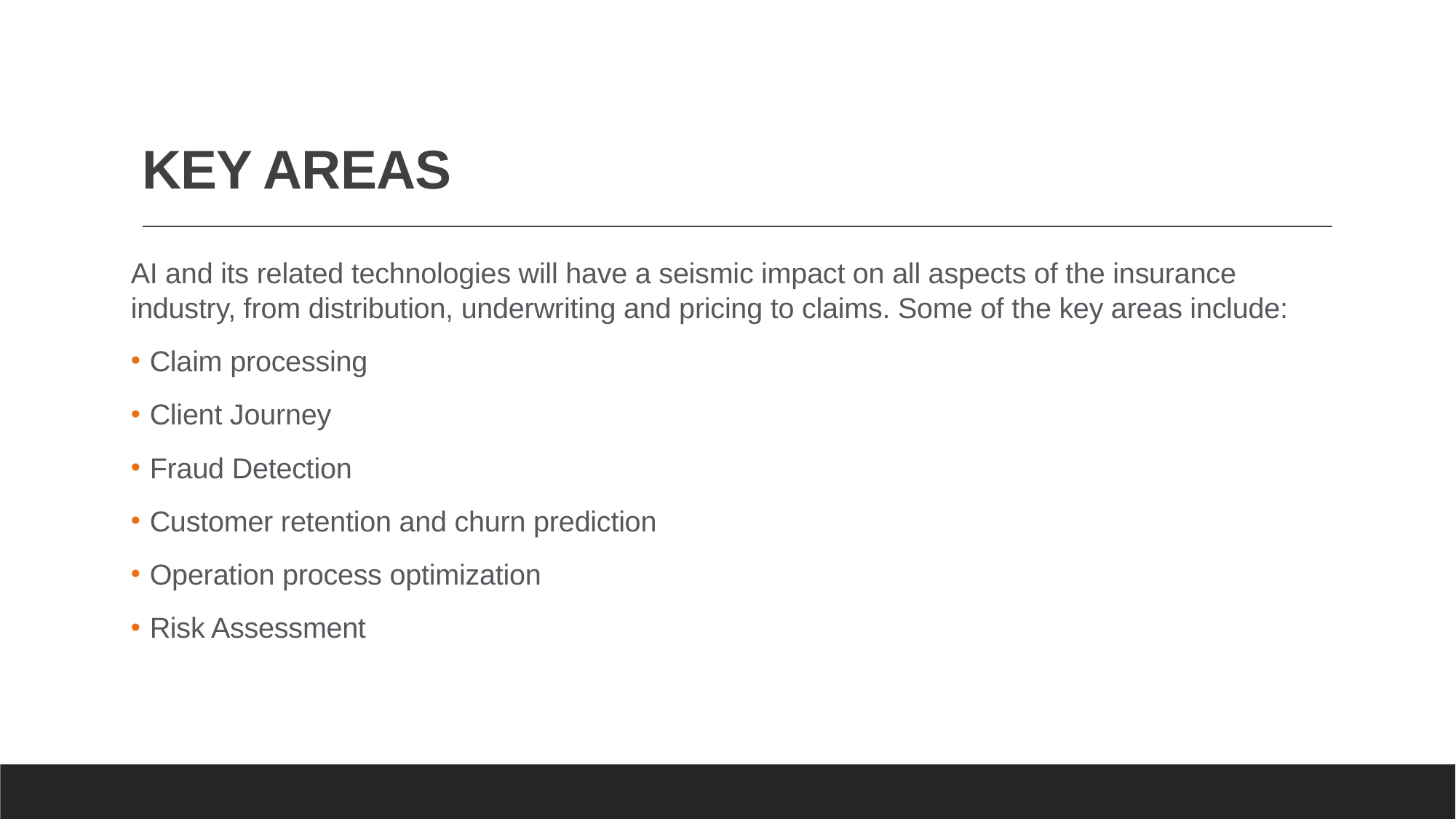

# KEY AREAS
AI and its related technologies will have a seismic impact on all aspects of the insurance industry, from distribution, underwriting and pricing to claims. Some of the key areas include:
 Claim processing
 Client Journey
 Fraud Detection
 Customer retention and churn prediction
 Operation process optimization
 Risk Assessment